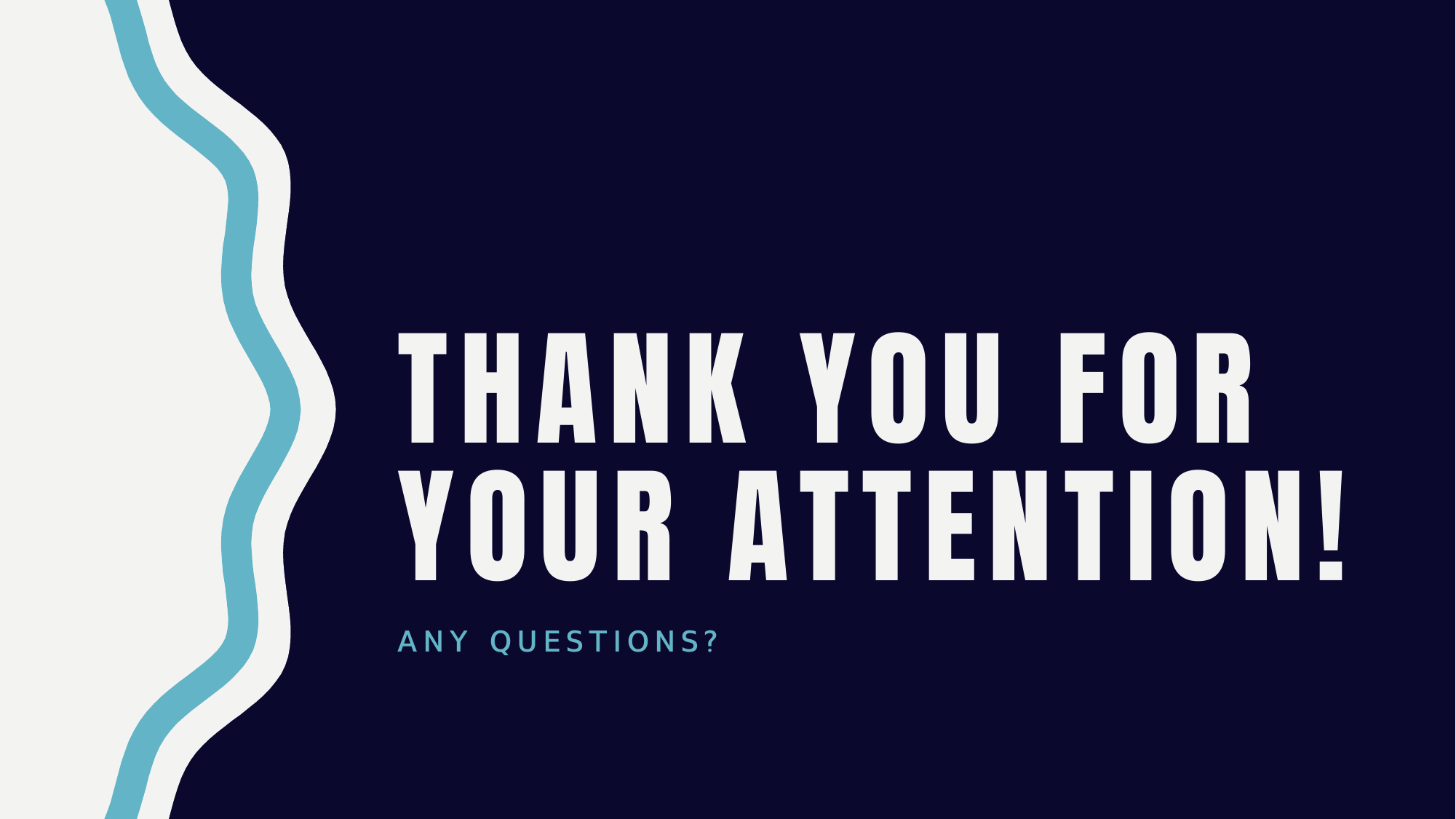

# Thank You for your Attention!
Any Questions?